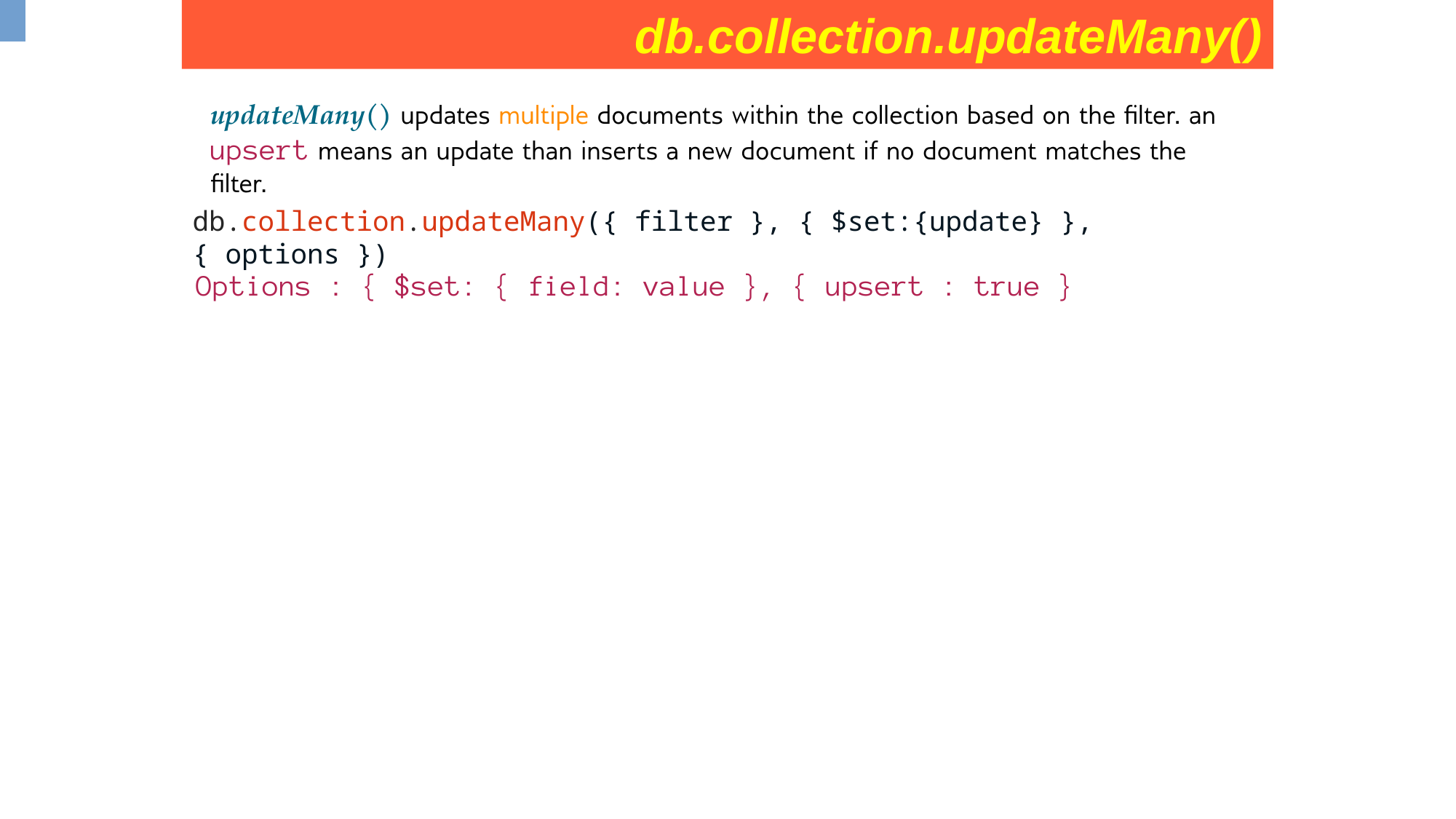

db.collection.updateMany()
updateMany() updates multiple documents within the collection based on the filter. an upsert means an update than inserts a new document if no document matches the filter.
db.collection.updateMany({ filter }, { $set:{update} }, { options })
Options : { $set: { field: value }, { upsert : true }